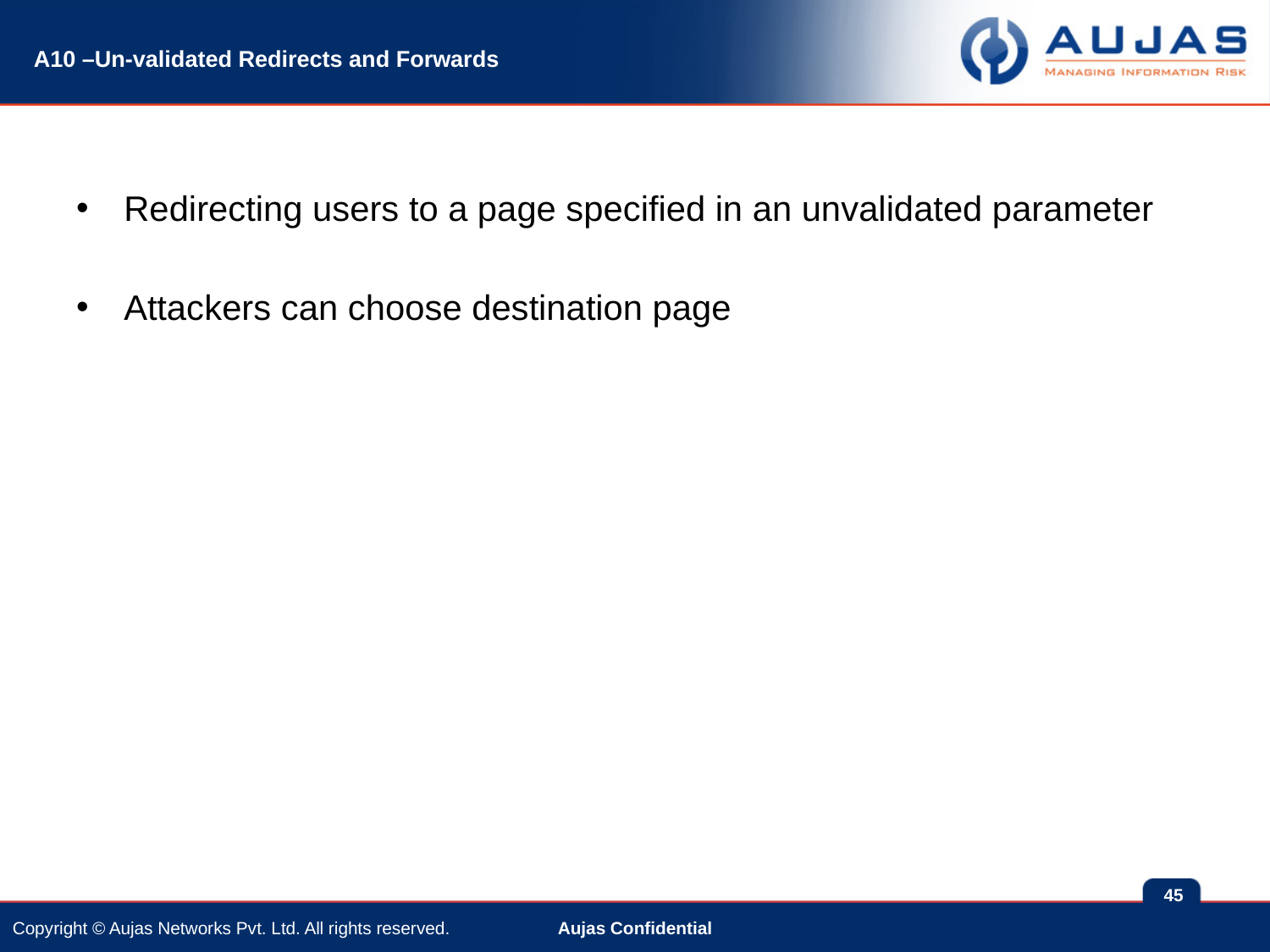

# A10 –Un-validated Redirects and Forwards
Redirecting users to a page specified in an unvalidated parameter

Attackers can choose destination page

45
Aujas Confidential